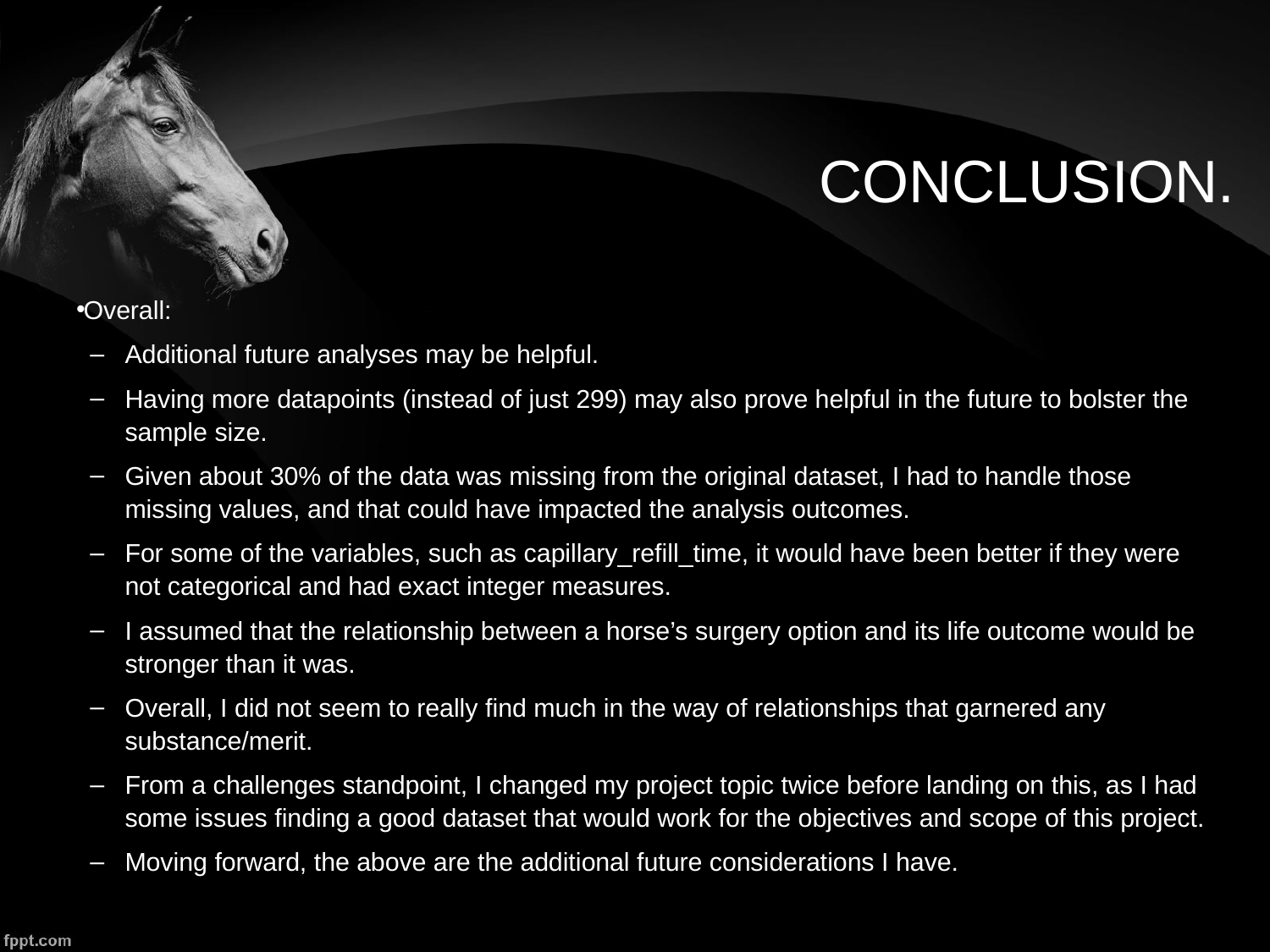

# CONCLUSION.
Overall:
Additional future analyses may be helpful.
Having more datapoints (instead of just 299) may also prove helpful in the future to bolster the sample size.
Given about 30% of the data was missing from the original dataset, I had to handle those missing values, and that could have impacted the analysis outcomes.
For some of the variables, such as capillary_refill_time, it would have been better if they were not categorical and had exact integer measures.
I assumed that the relationship between a horse’s surgery option and its life outcome would be stronger than it was.
Overall, I did not seem to really find much in the way of relationships that garnered any substance/merit.
From a challenges standpoint, I changed my project topic twice before landing on this, as I had some issues finding a good dataset that would work for the objectives and scope of this project.
Moving forward, the above are the additional future considerations I have.